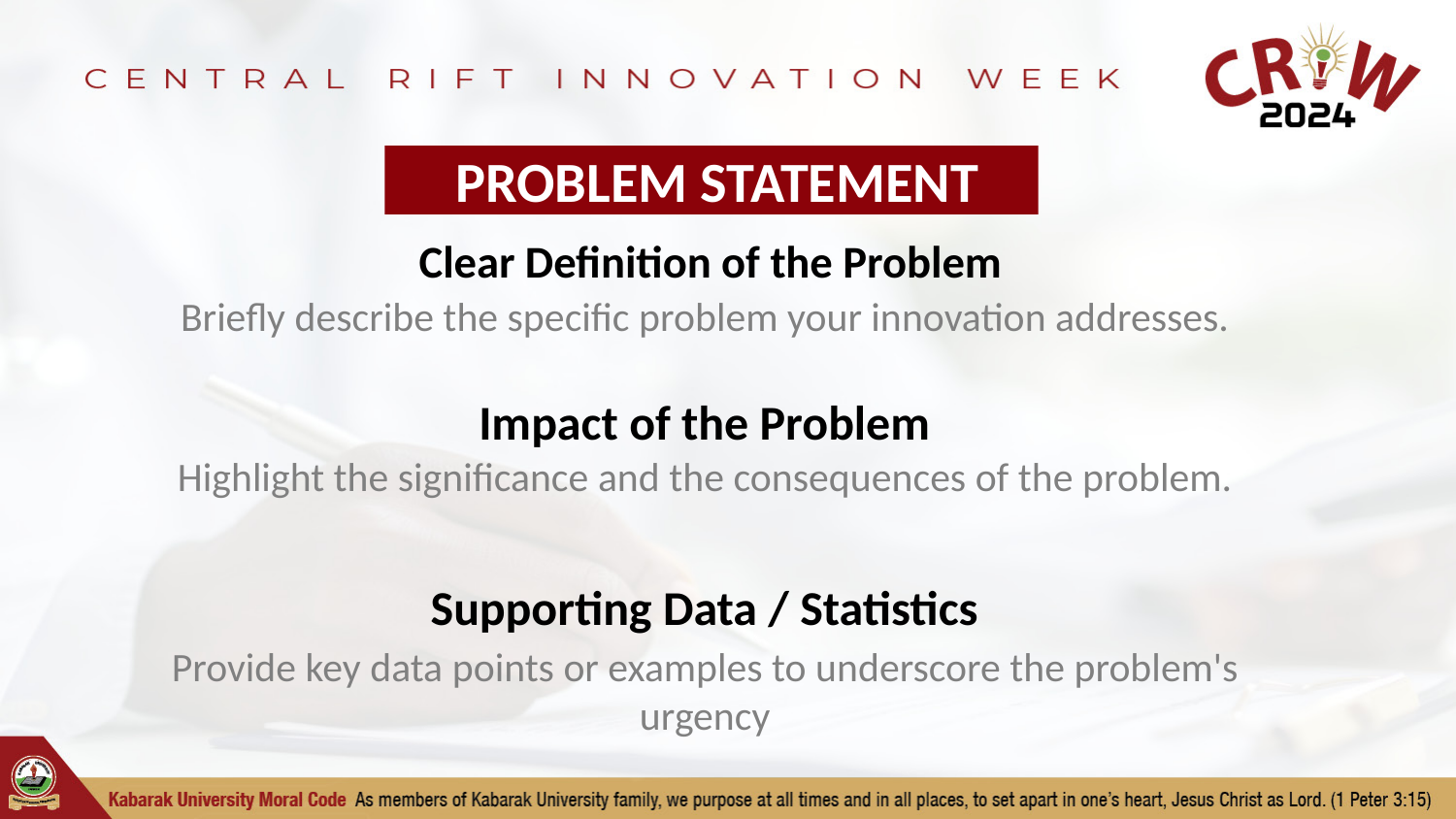

PROBLEM STATEMENT

# Clear Definition of the Problem
Briefly describe the specific problem your innovation addresses.
Impact of the Problem
Highlight the significance and the consequences of the problem.
Supporting Data / Statistics
Provide key data points or examples to underscore the problem's urgency